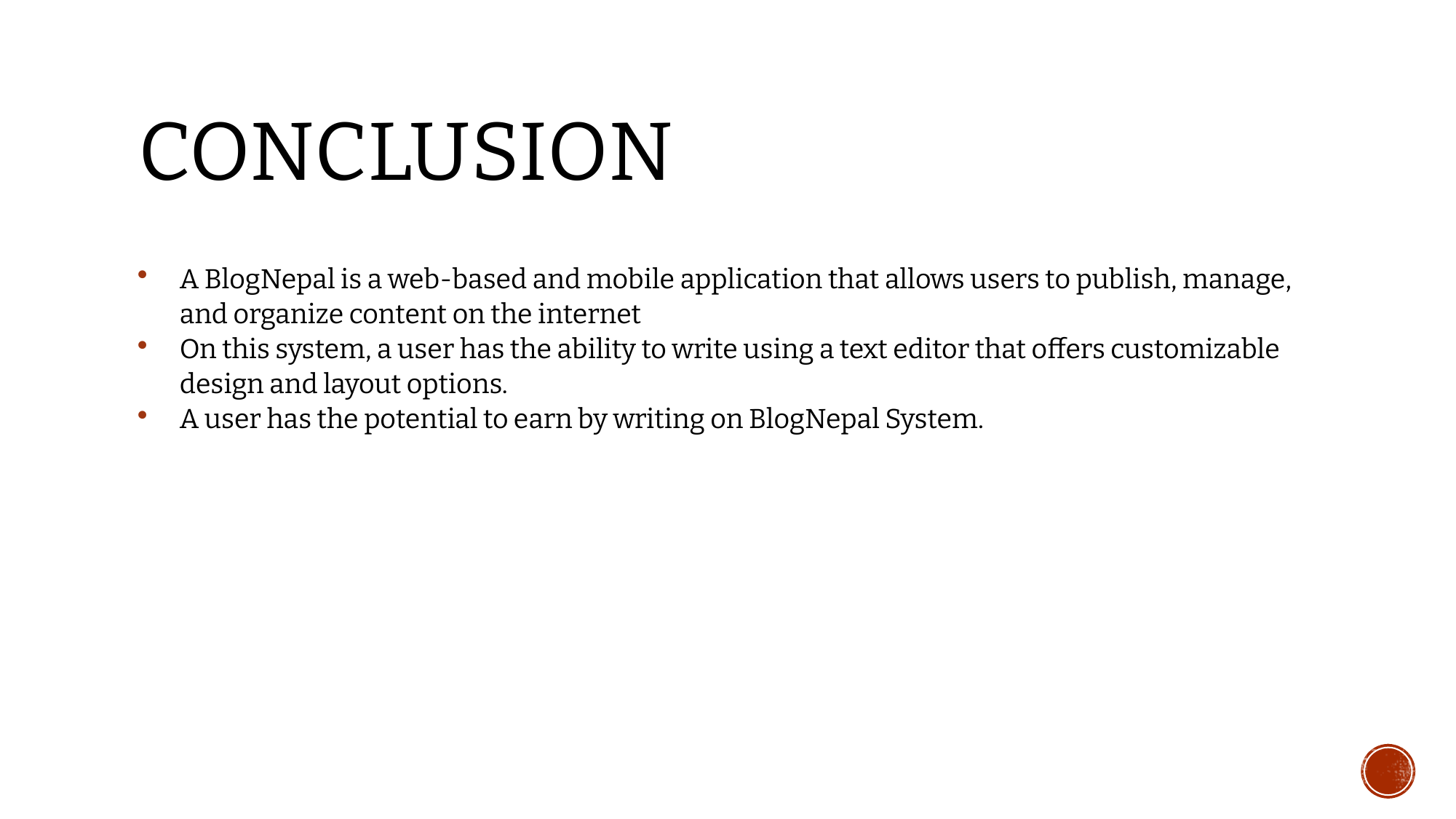

# CONCLUSION
A BlogNepal is a web-based and mobile application that allows users to publish, manage, and organize content on the internet
On this system, a user has the ability to write using a text editor that offers customizable design and layout options.
A user has the potential to earn by writing on BlogNepal System.